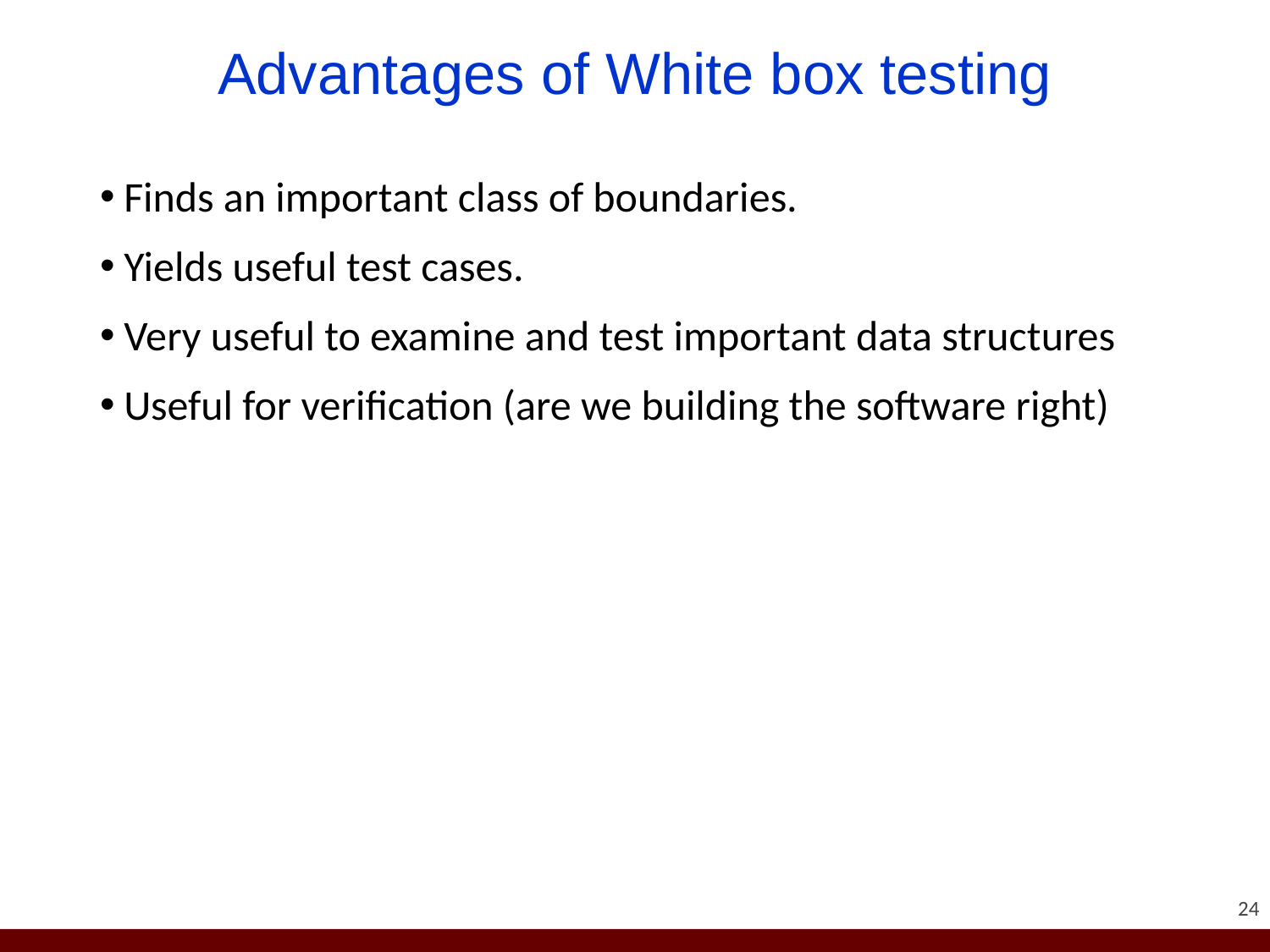

# Advantages of White box testing
Finds an important class of boundaries.
Yields useful test cases.
Very useful to examine and test important data structures
Useful for verification (are we building the software right)